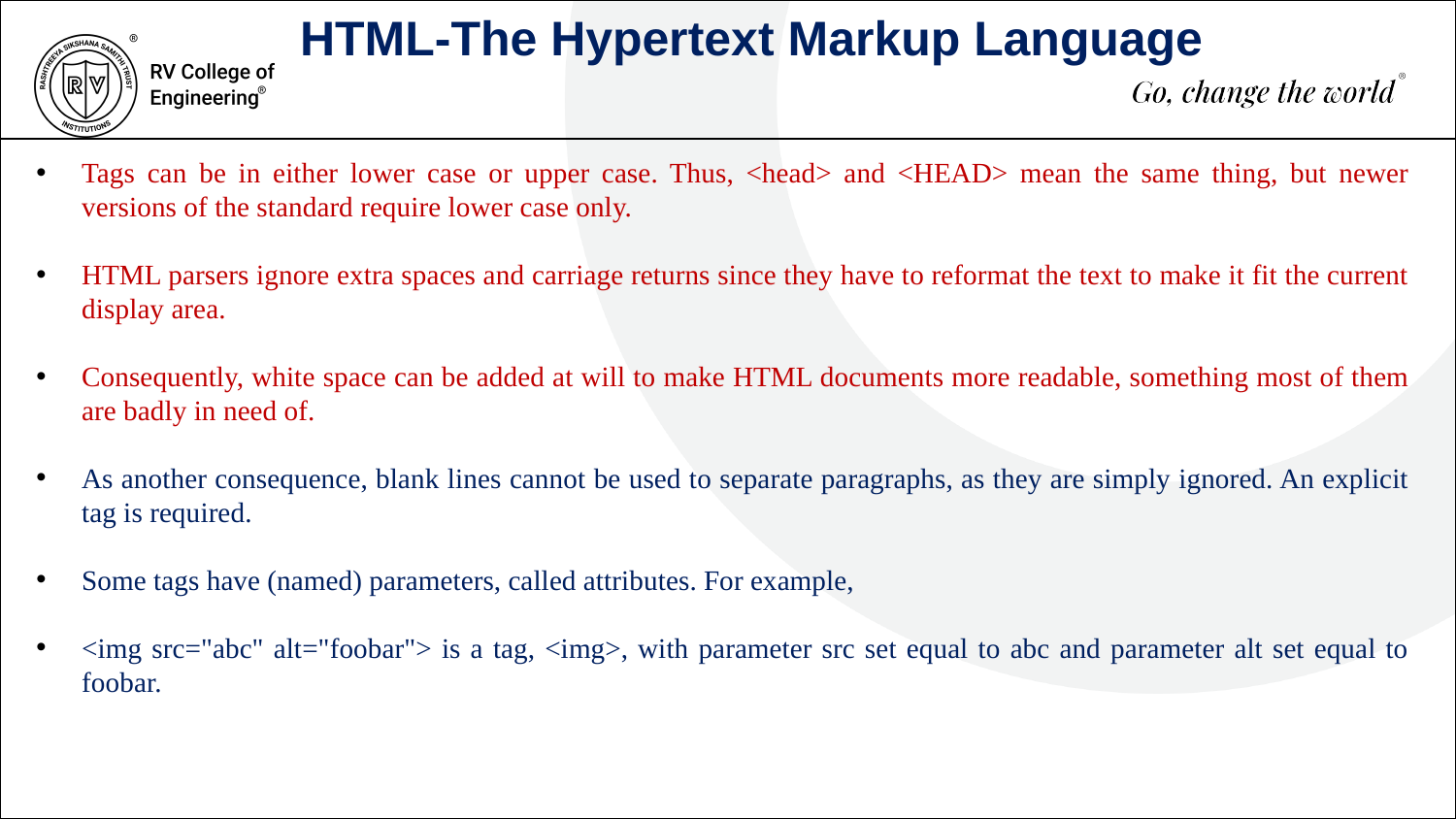

HTML-The Hypertext Markup Language

Tags can be in either lower case or upper case. Thus, <head> and <HEAD> mean the same thing, but newer versions of the standard require lower case only.

HTML parsers ignore extra spaces and carriage returns since they have to reformat the text to make it fit the current display area.

Consequently, white space can be added at will to make HTML documents more readable, something most of them are badly in need of.

As another consequence, blank lines cannot be used to separate paragraphs, as they are simply ignored. An explicit tag is required.

Some tags have (named) parameters, called attributes. For example,

<img src="abc" alt="foobar"> is a tag, <img>, with parameter src set equal to abc and parameter alt set equal to foobar.